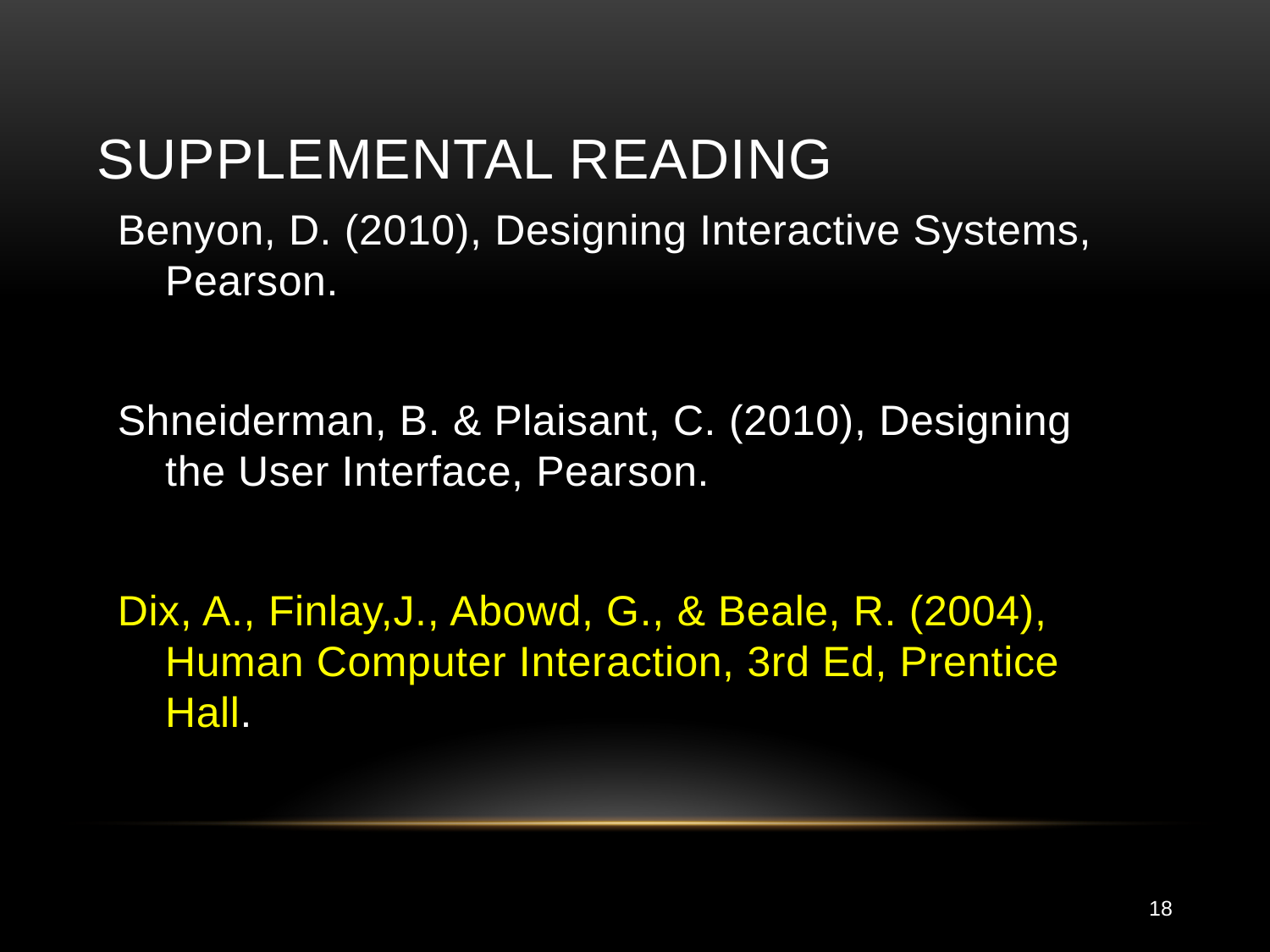

# Supplemental Reading
Benyon, D. (2010), Designing Interactive Systems, Pearson.

Shneiderman, B. & Plaisant, C. (2010), Designing the User Interface, Pearson.

Dix, A., Finlay,J., Abowd, G., & Beale, R. (2004), Human Computer Interaction, 3rd Ed, Prentice Hall.

18